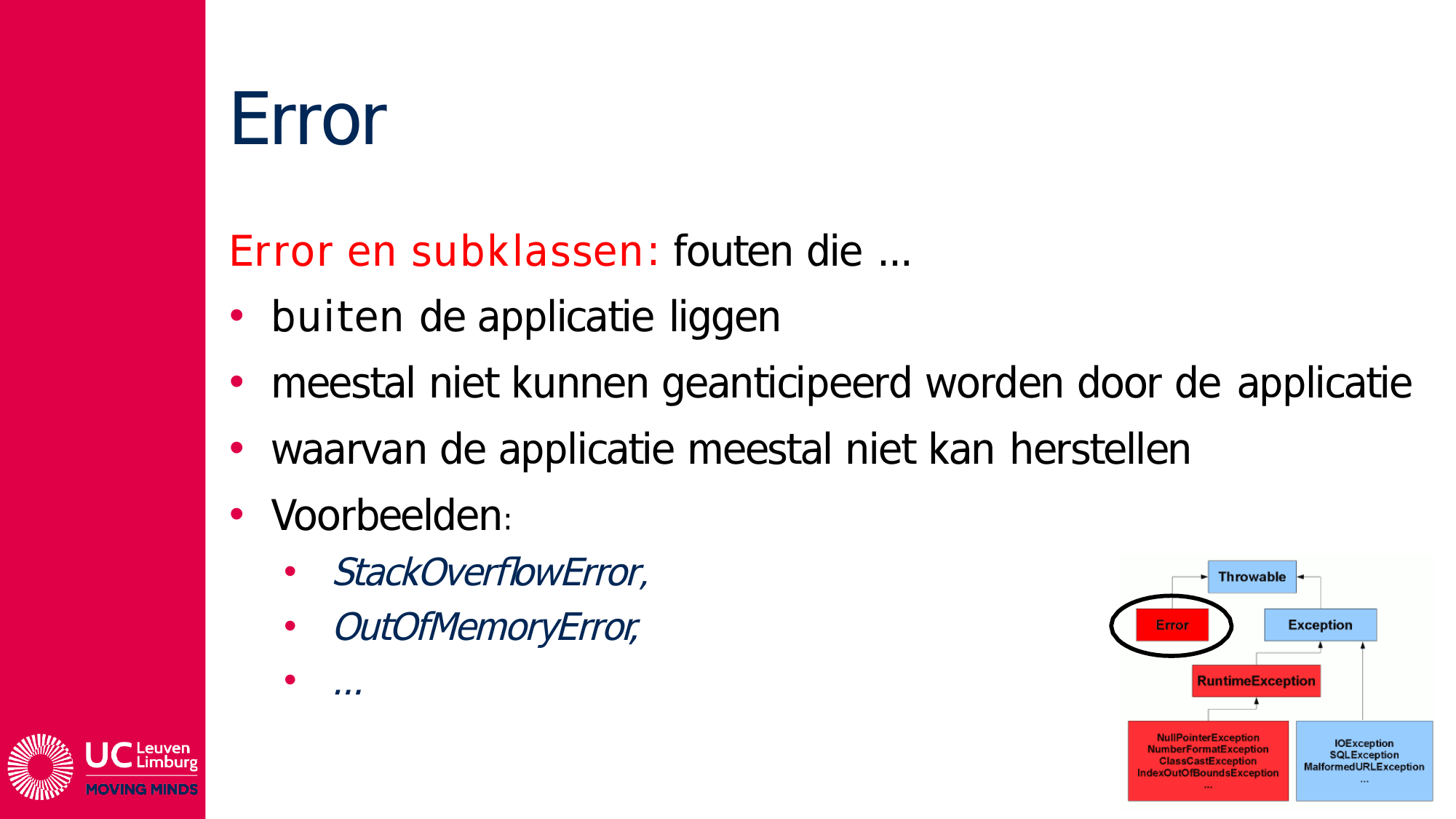

# Error
Error en subklassen: fouten die …
buiten de applicatie liggen
meestal niet kunnen geanticipeerd worden door de applicatie
waarvan de applicatie meestal niet kan herstellen
Voorbeelden:
StackOverflowError,
OutOfMemoryError,
…